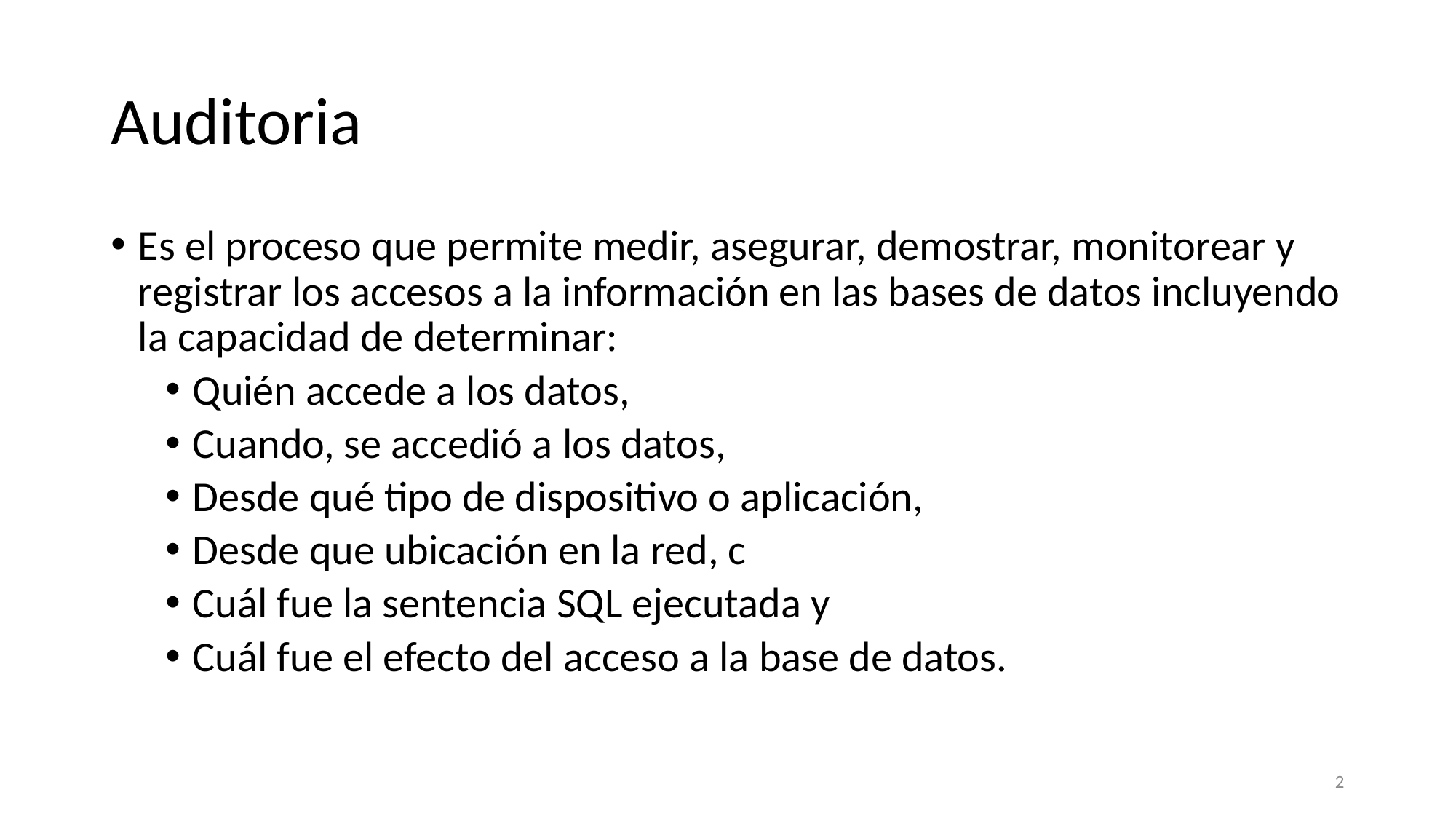

# Auditoria
Es el proceso que permite medir, asegurar, demostrar, monitorear y registrar los accesos a la información en las bases de datos incluyendo la capacidad de determinar:
Quién accede a los datos,
Cuando, se accedió a los datos,
Desde qué tipo de dispositivo o aplicación,
Desde que ubicación en la red, c
Cuál fue la sentencia SQL ejecutada y
Cuál fue el efecto del acceso a la base de datos.
2